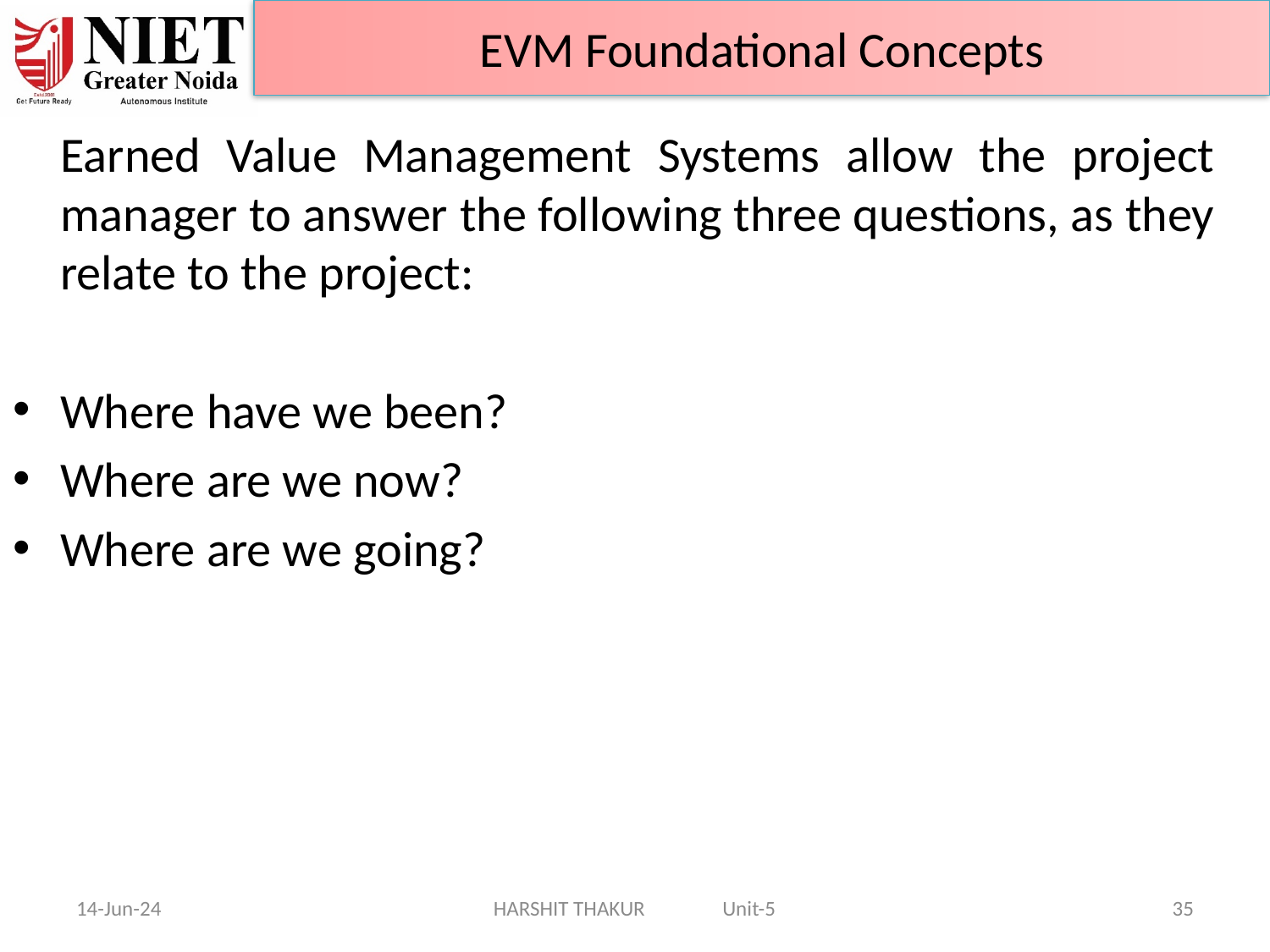

EVM Foundational Concepts
	Earned Value Management Systems allow the project manager to answer the following three questions, as they relate to the project:

Where have we been?
Where are we now?
Where are we going?

14-Jun-24
HARSHIT THAKUR                Unit-5
35